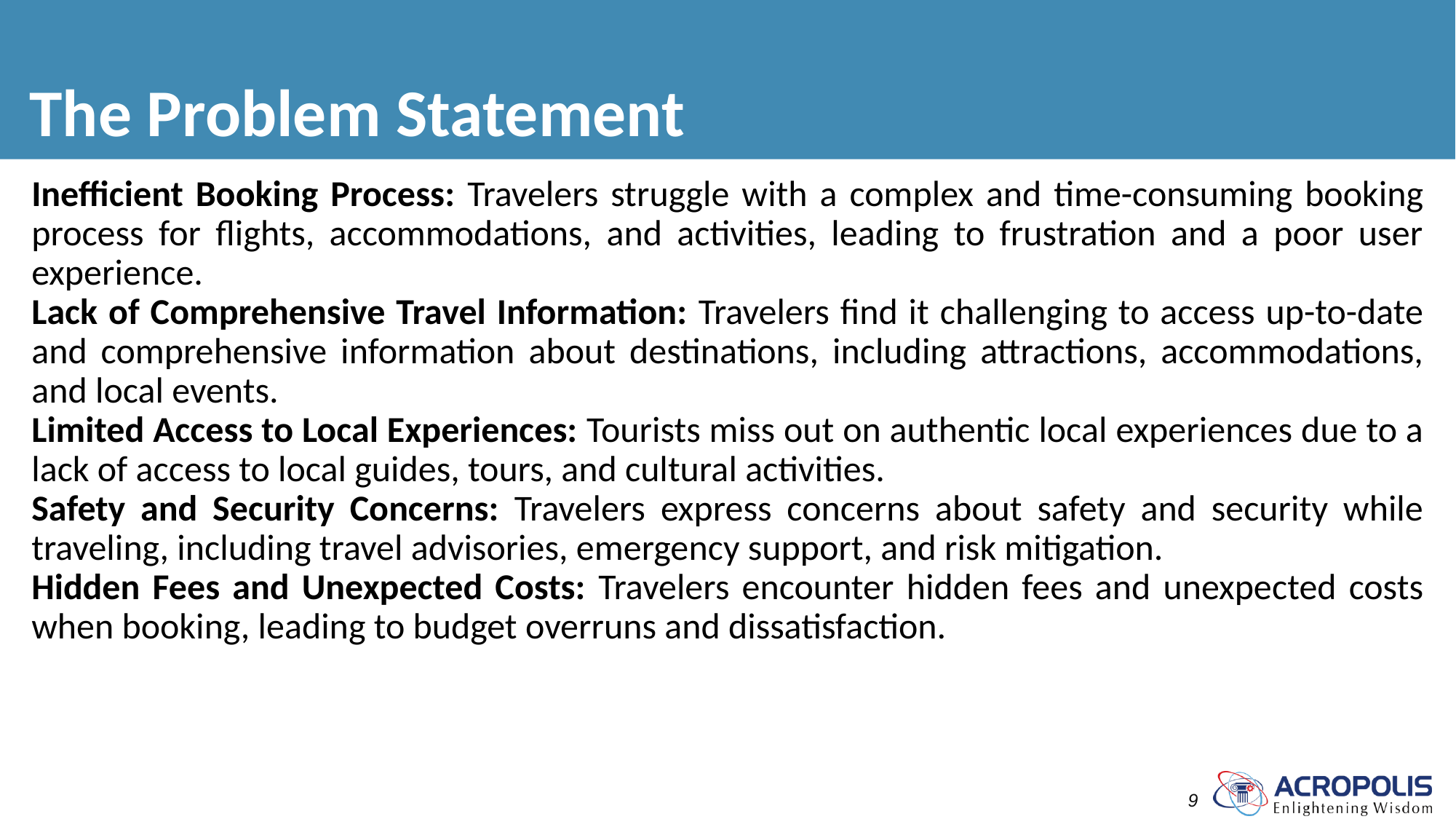

# The Problem Statement
Inefficient Booking Process: Travelers struggle with a complex and time-consuming booking process for flights, accommodations, and activities, leading to frustration and a poor user experience.
Lack of Comprehensive Travel Information: Travelers find it challenging to access up-to-date and comprehensive information about destinations, including attractions, accommodations, and local events.
Limited Access to Local Experiences: Tourists miss out on authentic local experiences due to a lack of access to local guides, tours, and cultural activities.
Safety and Security Concerns: Travelers express concerns about safety and security while traveling, including travel advisories, emergency support, and risk mitigation.
Hidden Fees and Unexpected Costs: Travelers encounter hidden fees and unexpected costs when booking, leading to budget overruns and dissatisfaction.

9